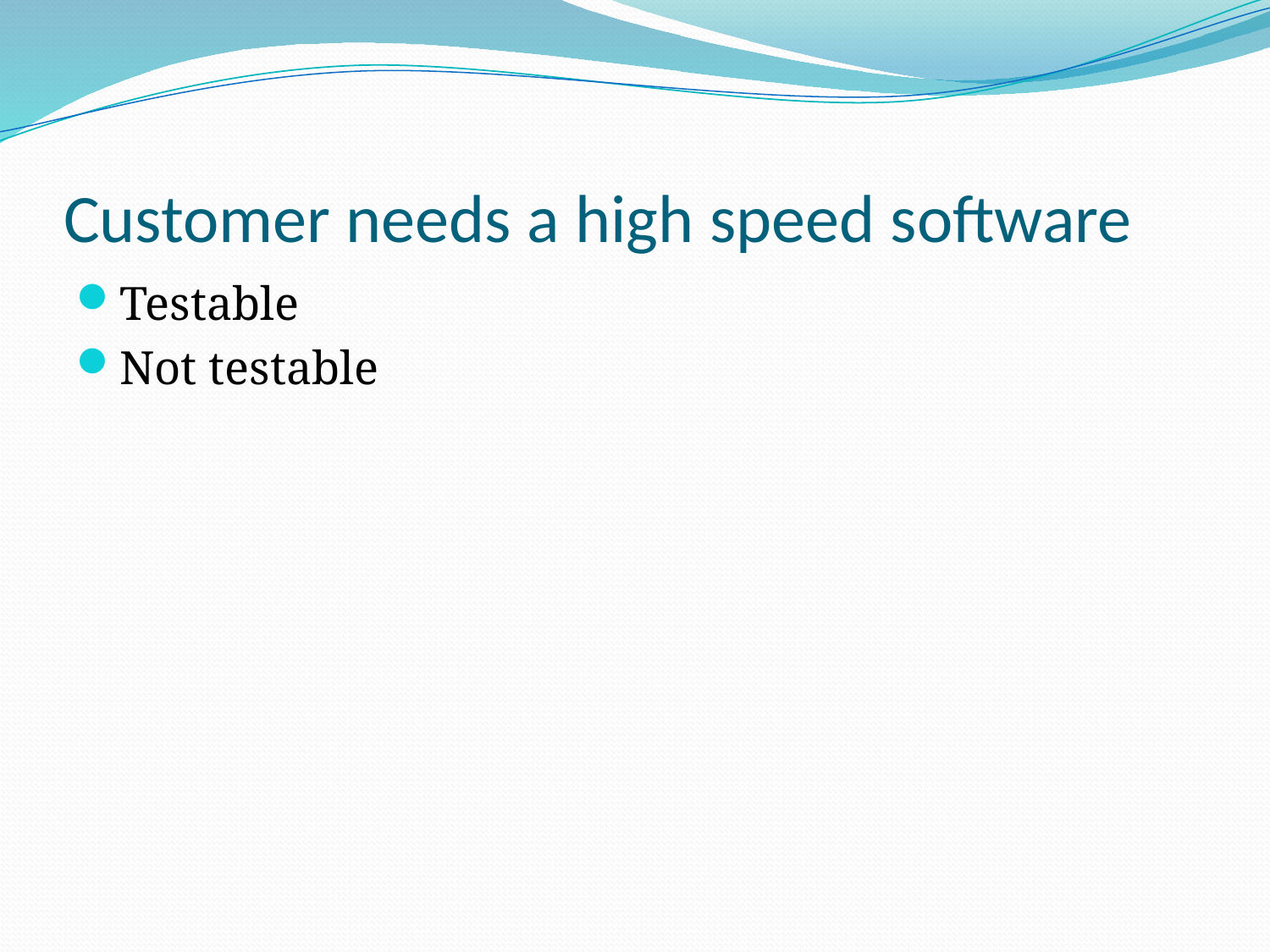

# Customer needs a high speed software
Testable
Not testable